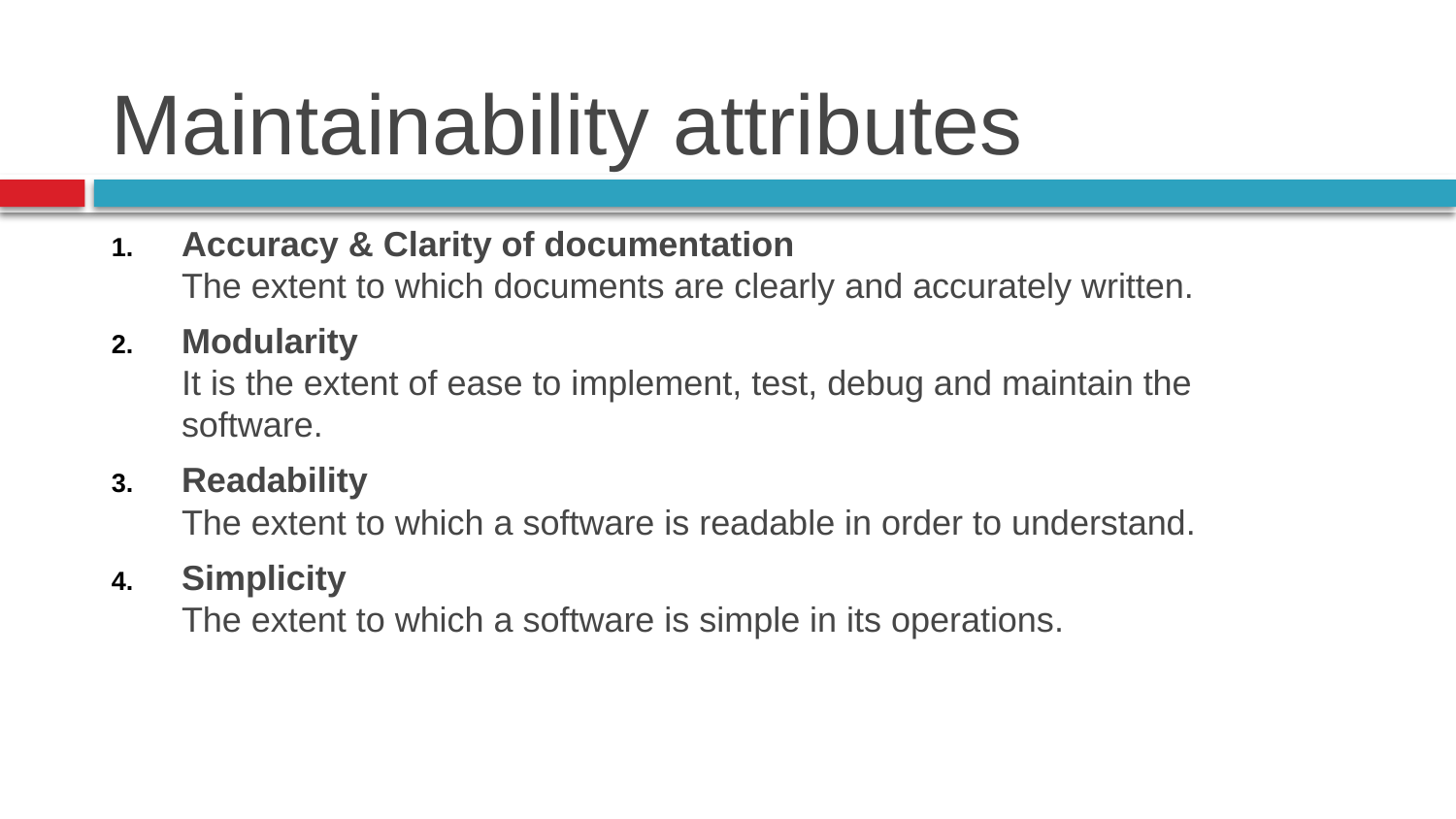

# Maintainability attributes
Accuracy & Clarity of documentation
The extent to which documents are clearly and accurately written.
Modularity
It is the extent of ease to implement, test, debug and maintain the software.
Readability
The extent to which a software is readable in order to understand.
Simplicity
The extent to which a software is simple in its operations.